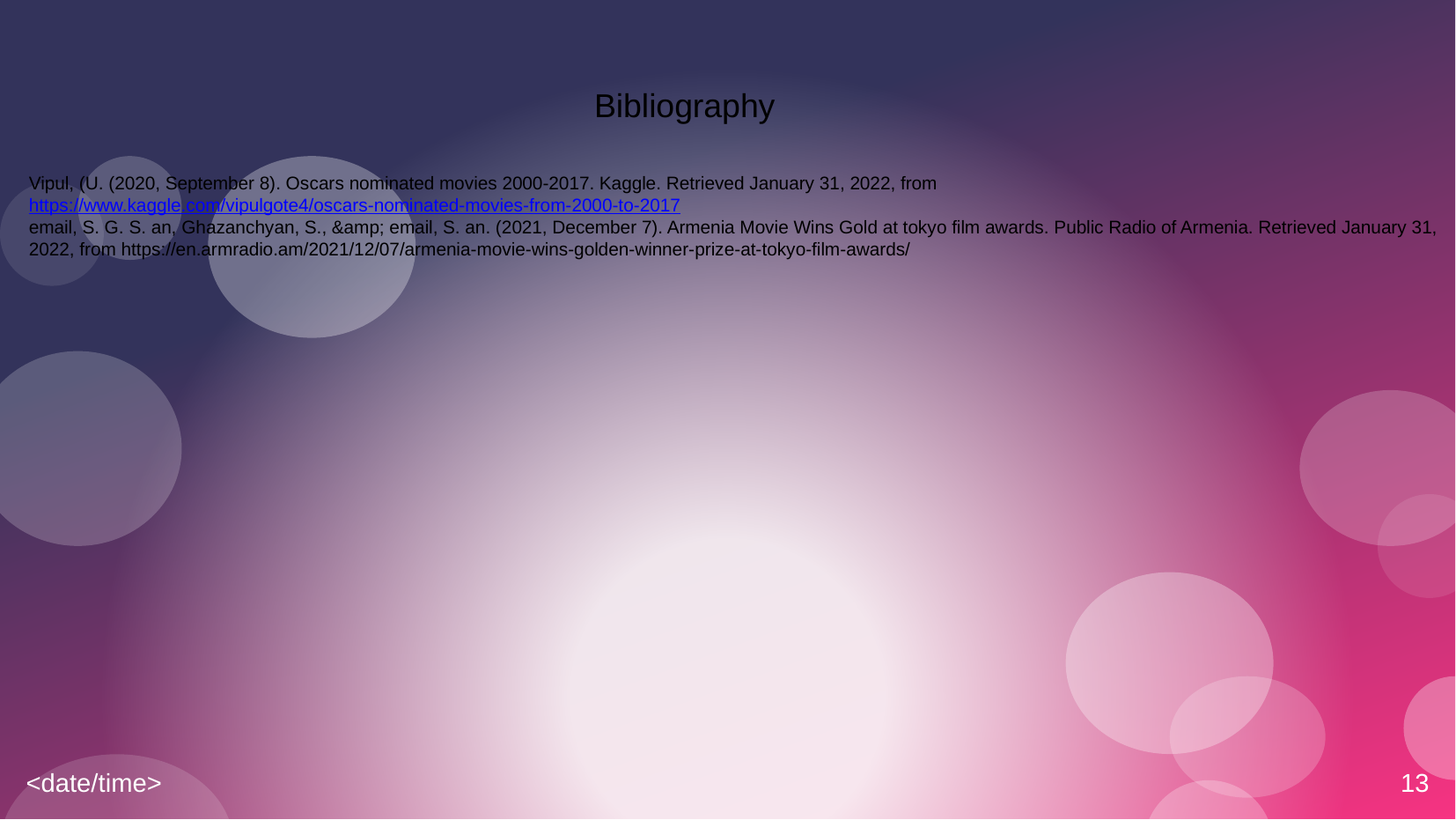

# Bibliography
Vipul, (U. (2020, September 8). Oscars nominated movies 2000-2017. Kaggle. Retrieved January 31, 2022, from https://www.kaggle.com/vipulgote4/oscars-nominated-movies-from-2000-to-2017
email, S. G. S. an, Ghazanchyan, S., &amp; email, S. an. (2021, December 7). Armenia Movie Wins Gold at tokyo film awards. Public Radio of Armenia. Retrieved January 31, 2022, from https://en.armradio.am/2021/12/07/armenia-movie-wins-golden-winner-prize-at-tokyo-film-awards/